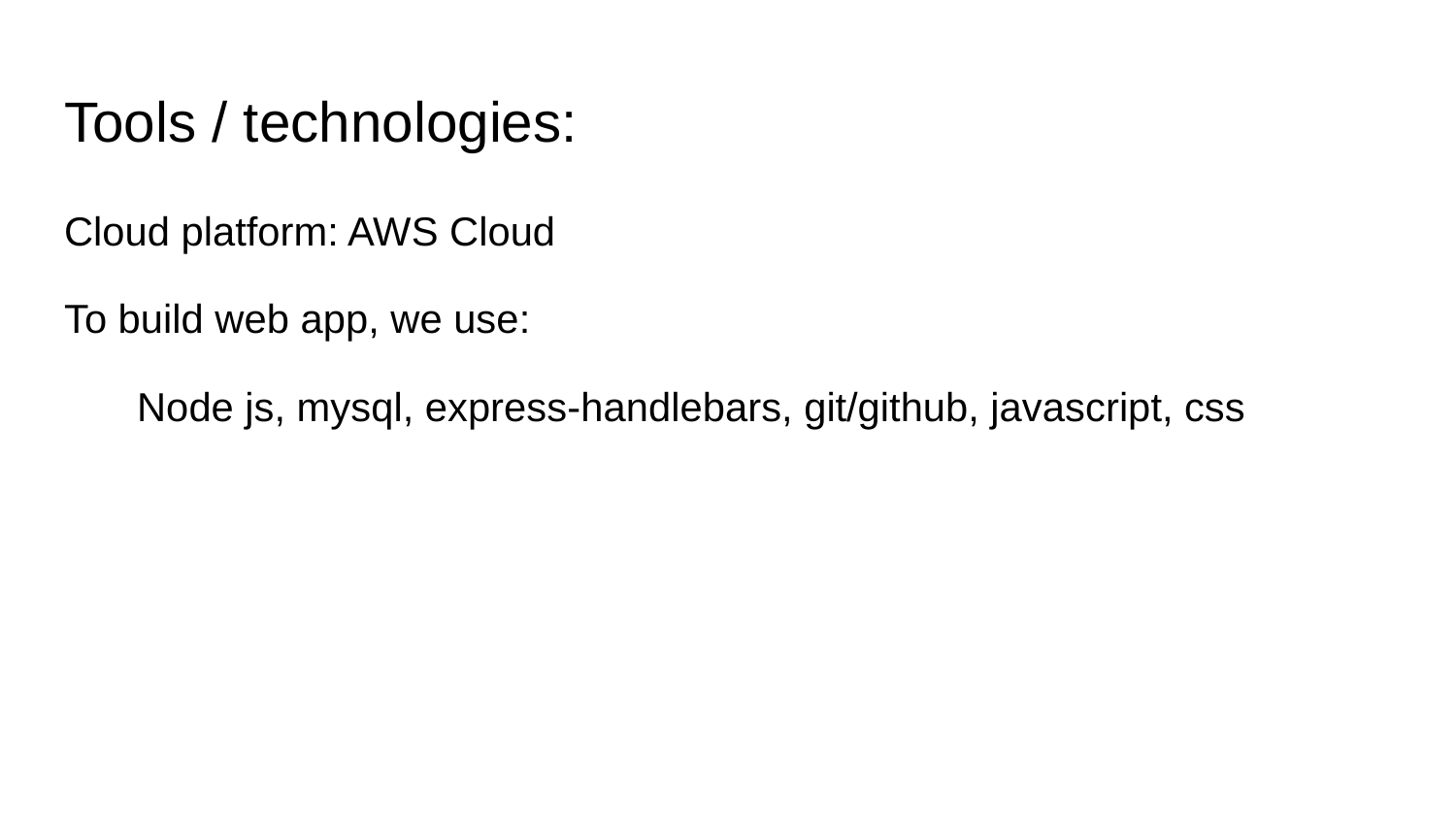

# Tools / technologies:
Cloud platform: AWS Cloud
To build web app, we use:
Node js, mysql, express-handlebars, git/github, javascript, css